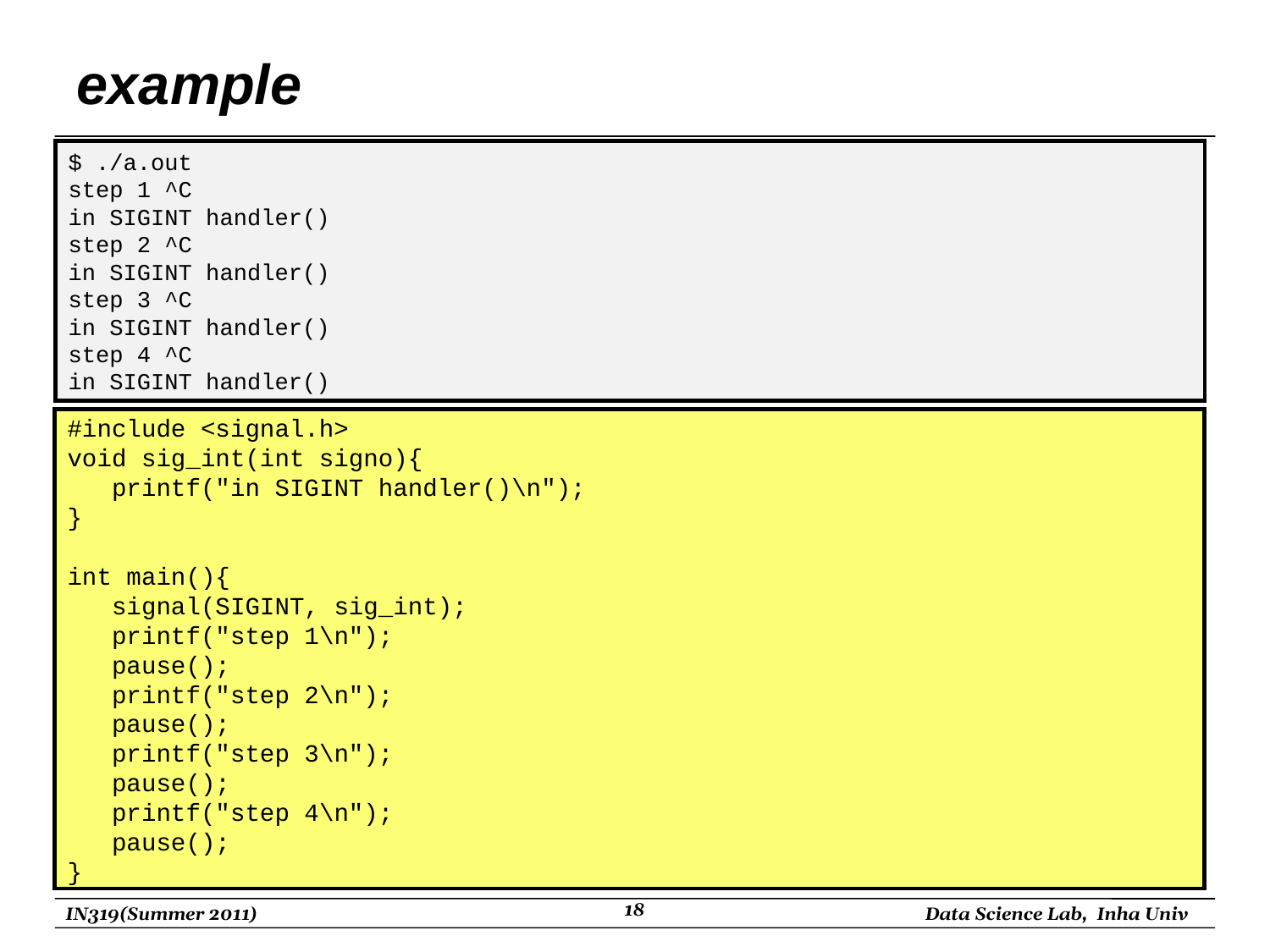

# example
$ ./a.out
step 1 ^C
in SIGINT handler()
step 2 ^C
in SIGINT handler()
step 3 ^C
in SIGINT handler()
step 4 ^C
in SIGINT handler()

#include <signal.h>
void sig_int(int signo){
   printf("in SIGINT handler()\n");
}

int main(){
   signal(SIGINT, sig_int);
   printf("step 1\n");
   pause();
   printf("step 2\n");
   pause();
   printf("step 3\n");
   pause();
   printf("step 4\n");
   pause();
}
18